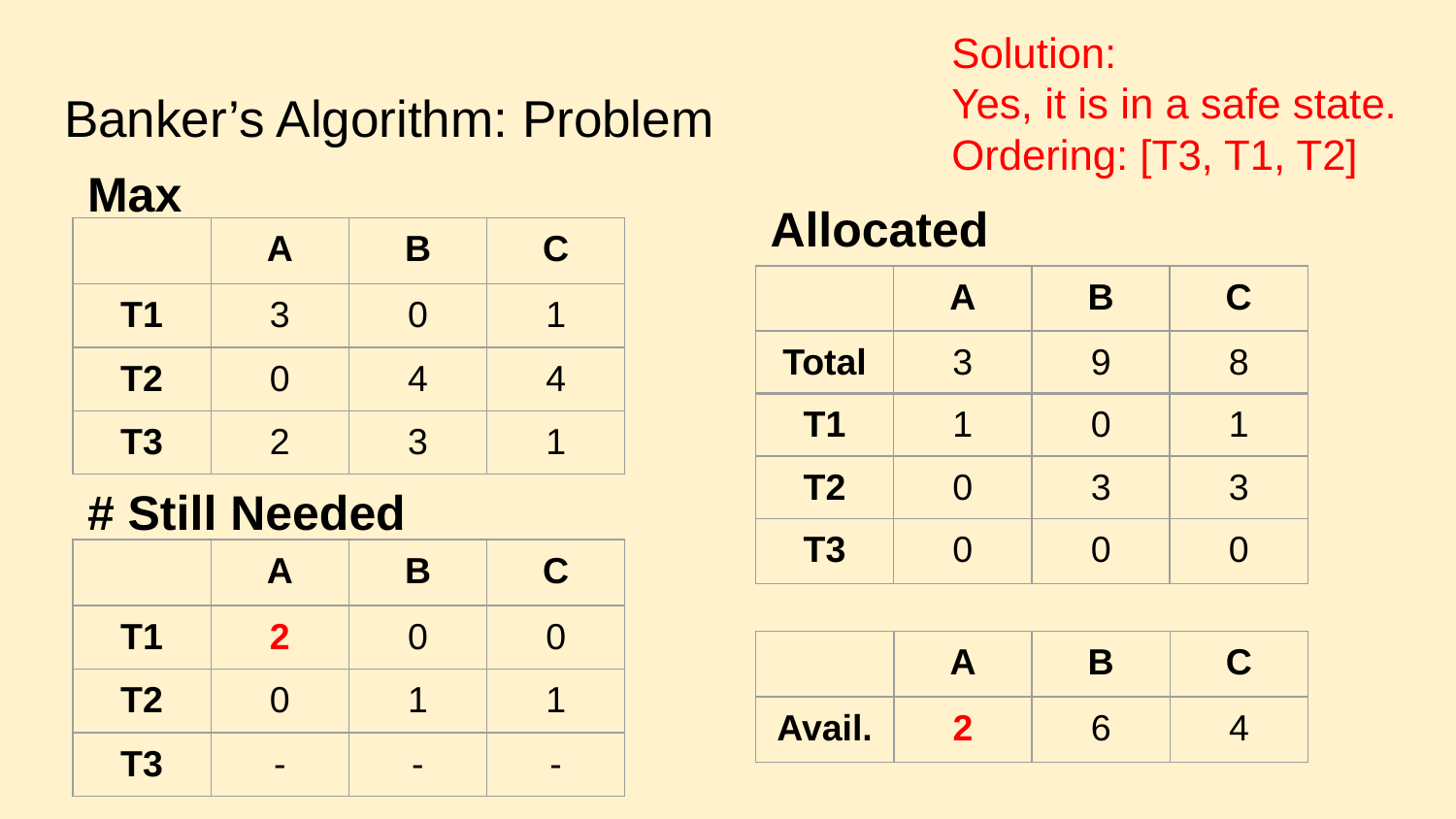

Solution:
Yes, it is in a safe state.
Ordering: [T3, T1, T2]
# Banker’s Algorithm: Problem
Max
Allocated
|  | A | B | C |
| --- | --- | --- | --- |
| T1 | 3 | 0 | 1 |
| T2 | 0 | 4 | 4 |
| T3 | 2 | 3 | 1 |
|  | A | B | C |
| --- | --- | --- | --- |
| Total | 3 | 9 | 8 |
| T1 | 1 | 0 | 1 |
| T2 | 0 | 3 | 3 |
| T3 | 0 | 0 | 0 |
# Still Needed
|  | A | B | C |
| --- | --- | --- | --- |
| T1 | 2 | 0 | 0 |
| T2 | 0 | 1 | 1 |
| T3 | - | - | - |
|  | A | B | C |
| --- | --- | --- | --- |
| Avail. | 2 | 6 | 4 |